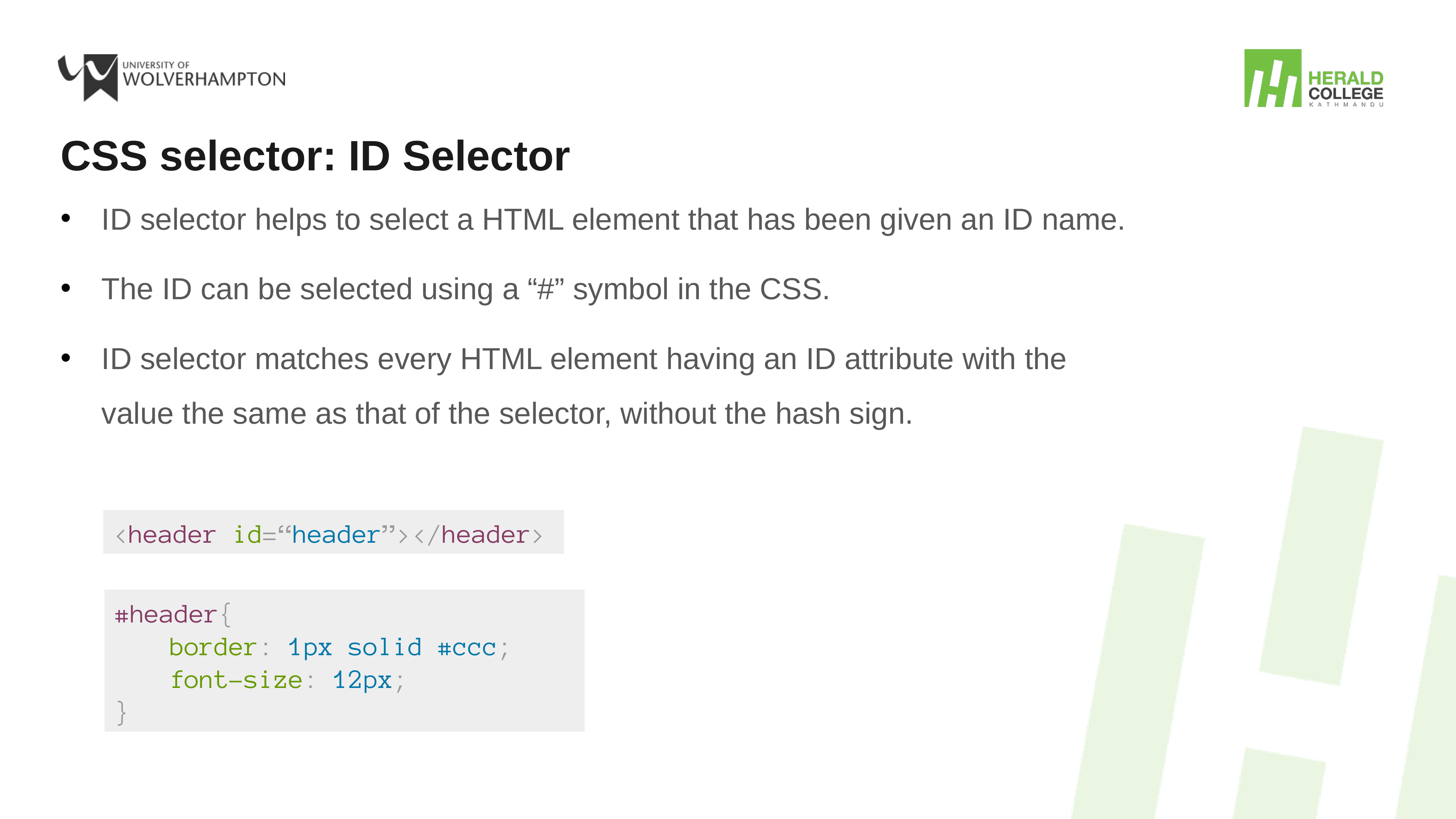

# CSS selector: ID Selector
ID selector helps to select a HTML element that has been given an ID name.
The ID can be selected using a “#” symbol in the CSS.
ID selector matches every HTML element having an ID attribute with the value the same as that of the selector, without the hash sign.
<header id=“header”></header>
#header{
	border: 1px solid #ccc;
	font-size: 12px;
}